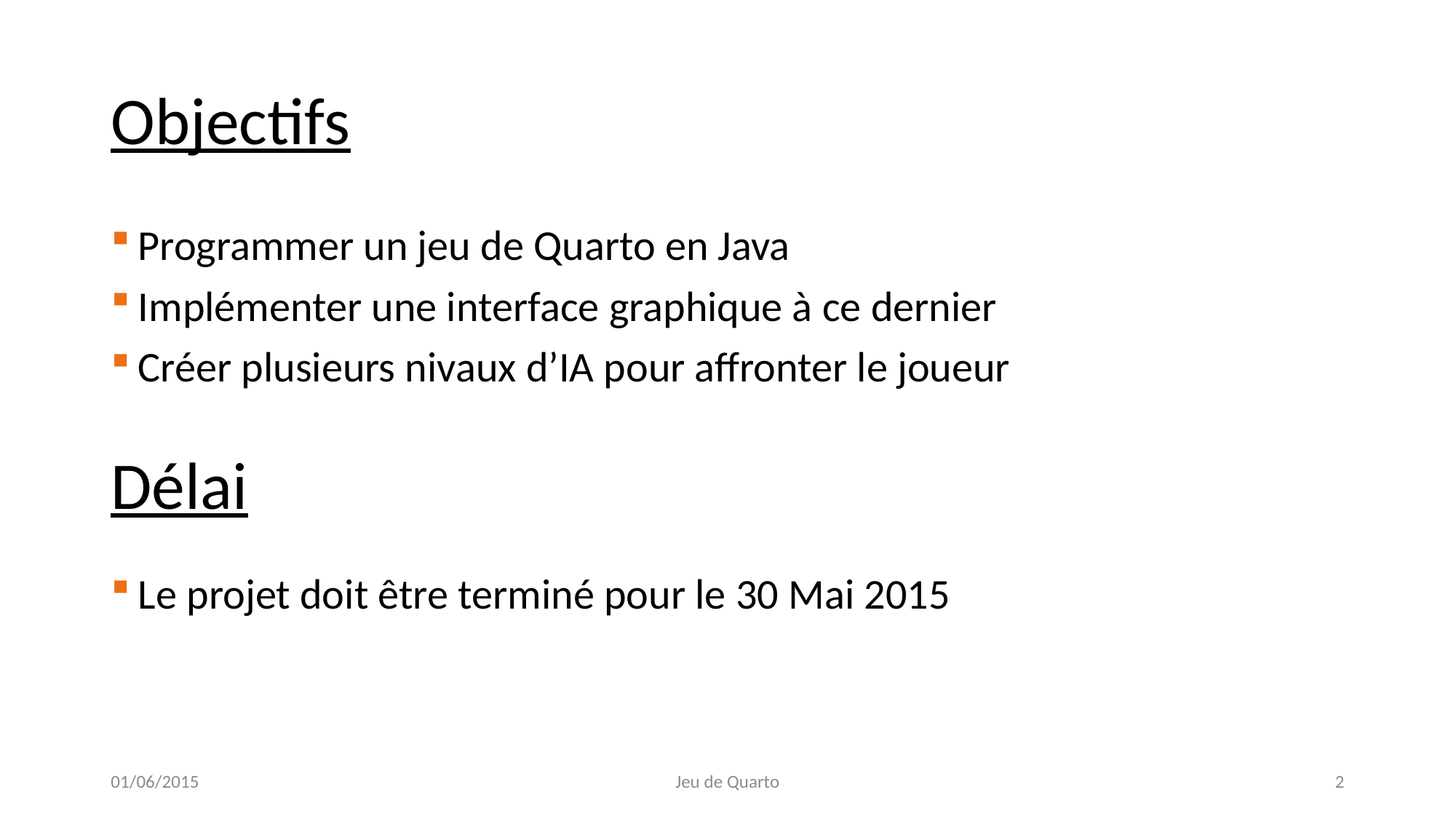

# Objectifs
Programmer un jeu de Quarto en Java
Implémenter une interface graphique à ce dernier
Créer plusieurs nivaux d’IA pour affronter le joueur
Délai
Le projet doit être terminé pour le 30 Mai 2015
01/06/2015
Jeu de Quarto
2